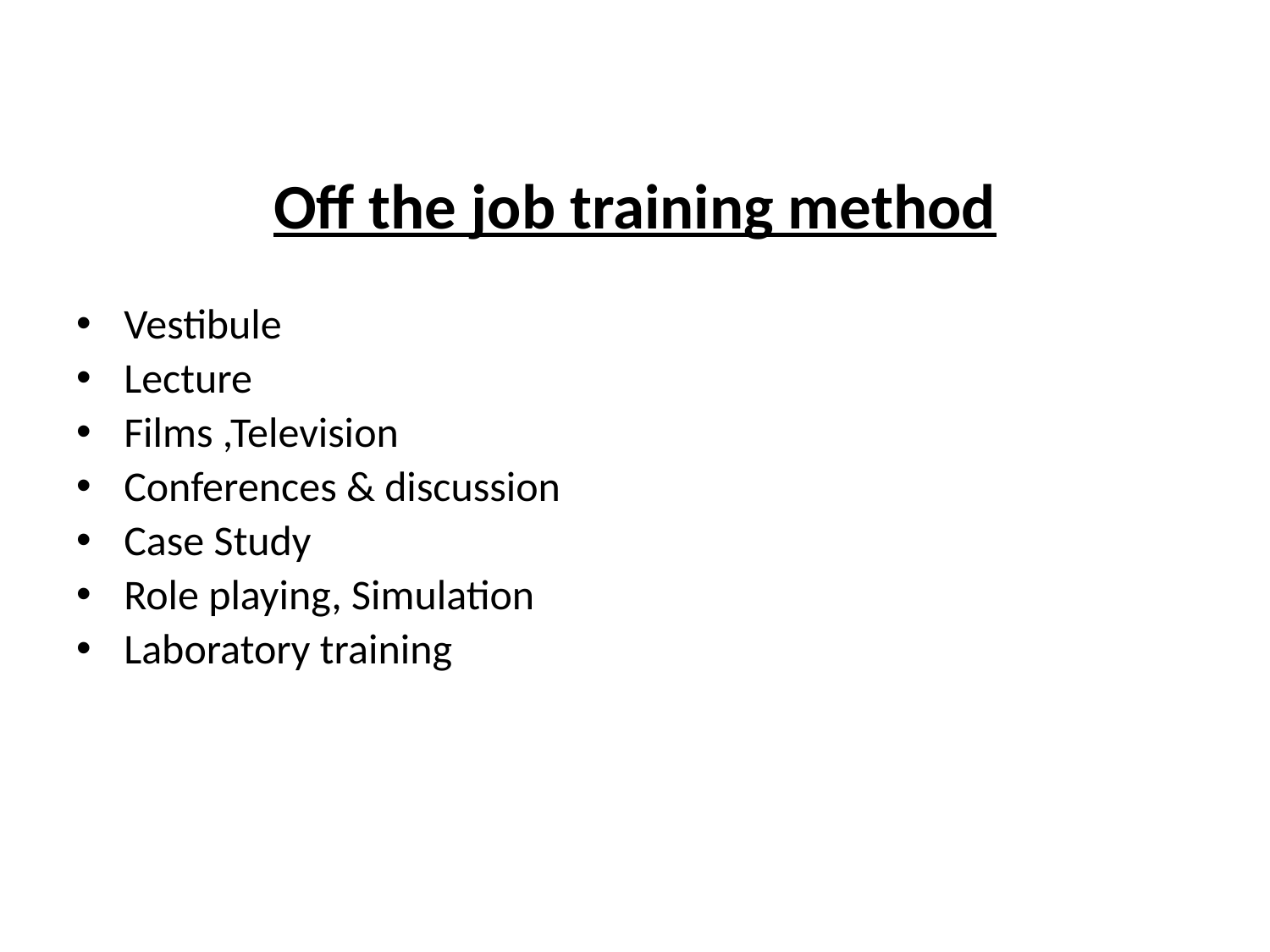

# Off the job training method
Vestibule
Lecture
Films ,Television
Conferences & discussion
Case Study
Role playing, Simulation
Laboratory training

16